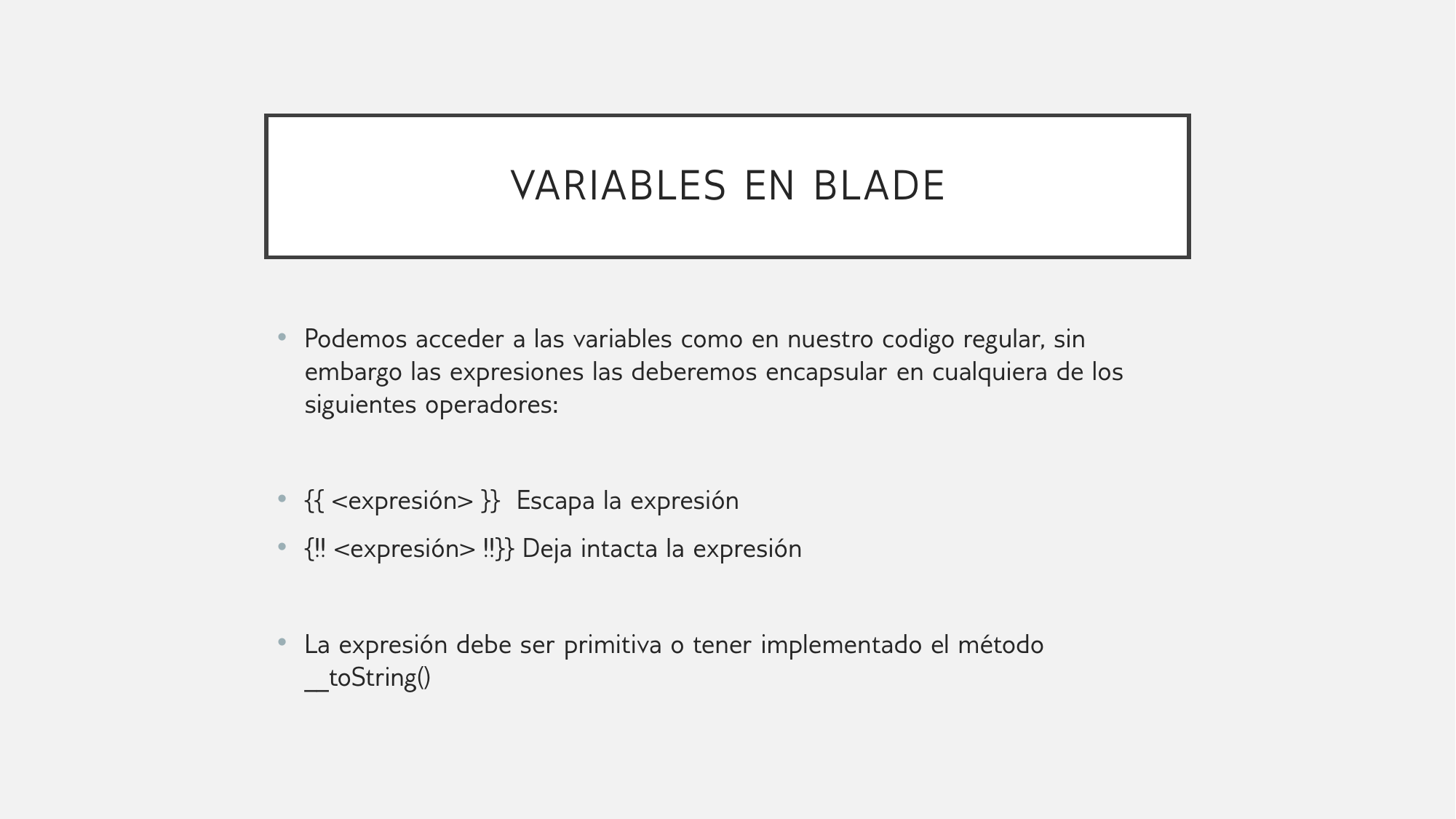

# Variables en Blade
Podemos acceder a las variables como en nuestro codigo regular, sin embargo las expresiones las deberemos encapsular en cualquiera de los siguientes operadores:

{{ <expresión> }}  Escapa la expresión
{!! <expresión> !!}} Deja intacta la expresión

La expresión debe ser primitiva o tener implementado el método __toString()